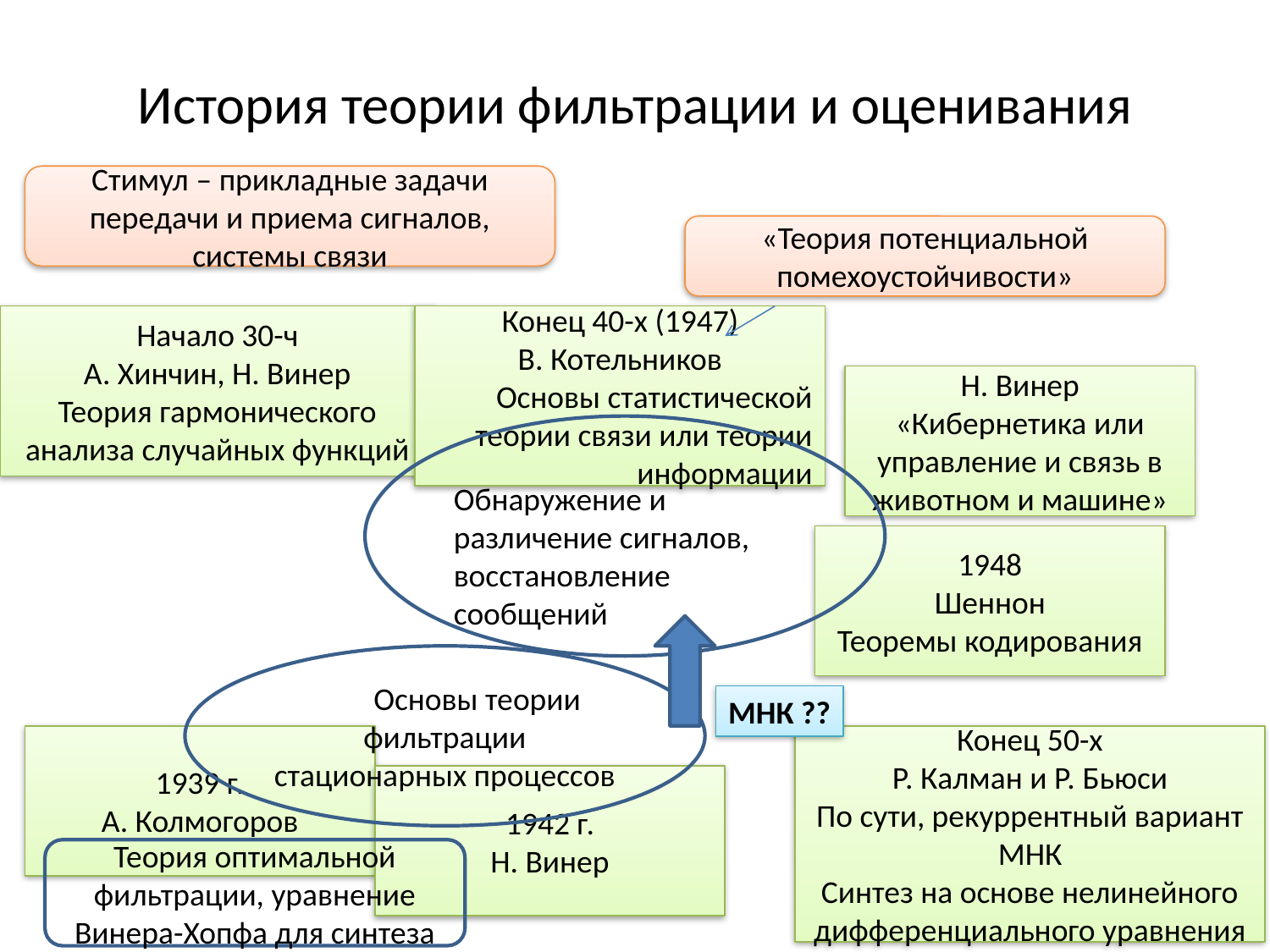

# История теории фильтрации и оценивания
Стимул – прикладные задачи передачи и приема сигналов, системы связи
«Теория потенциальной помехоустойчивости»
Начало 30-ч
А. Хинчин, Н. Винер
Теория гармонического анализа случайных функций
Конец 40-х (1947)
В. Котельников
Основы статистической теории связи или теории информации
Н. Винер
«Кибернетика или управление и связь в животном и машине»
                       Обнаружение и различение сигналов, восстановление сообщений
1948
Шеннон
Теоремы кодирования

         Основы теории фильтрации стационарных процессов
МНК ??
1939 г.
А. Колмогоров
Конец 50-х
Р. Калман и Р. Бьюси
По сути, рекуррентный вариант МНК
Синтез на основе нелинейного дифференциального уравнения
1942 г.
Н. Винер
Теория оптимальной фильтрации, уравнение Винера-Хопфа для синтеза